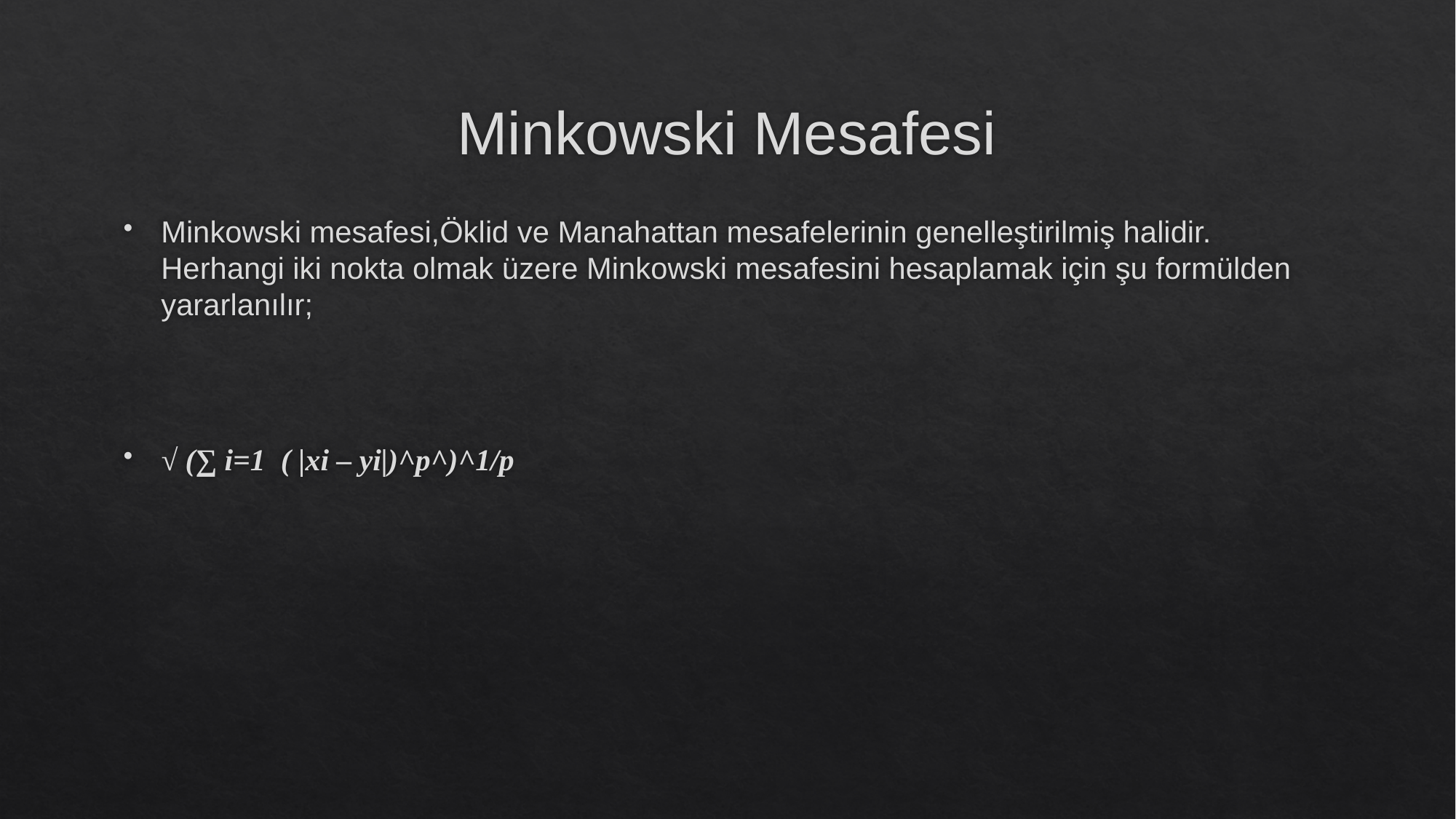

# Minkowski Mesafesi
Minkowski mesafesi,Öklid ve Manahattan mesafelerinin genelleştirilmiş halidir. Herhangi iki nokta olmak üzere Minkowski mesafesini hesaplamak için şu formülden yararlanılır;

√ (∑ i=1  ( |xi – yi|)^p^)^1/p